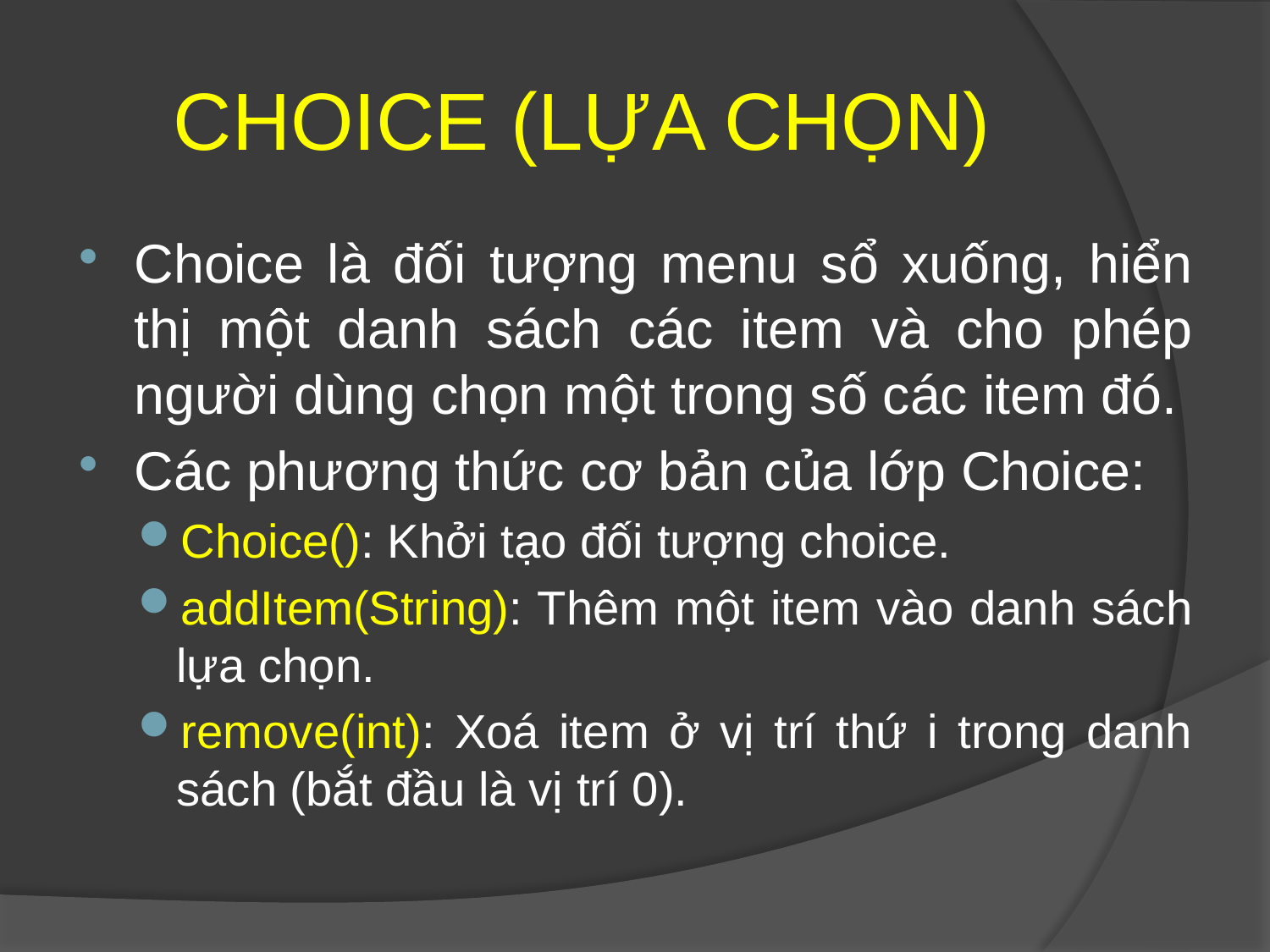

CHOICE (LỰA CHỌN)
Choice là đối tượng menu sổ xuống, hiển thị một danh sách các item và cho phép người dùng chọn một trong số các item đó.
Các phương thức cơ bản của lớp Choice:
Choice(): Khởi tạo đối tượng choice.
addItem(String): Thêm một item vào danh sách lựa chọn.
remove(int): Xoá item ở vị trí thứ i trong danh sách (bắt đầu là vị trí 0).